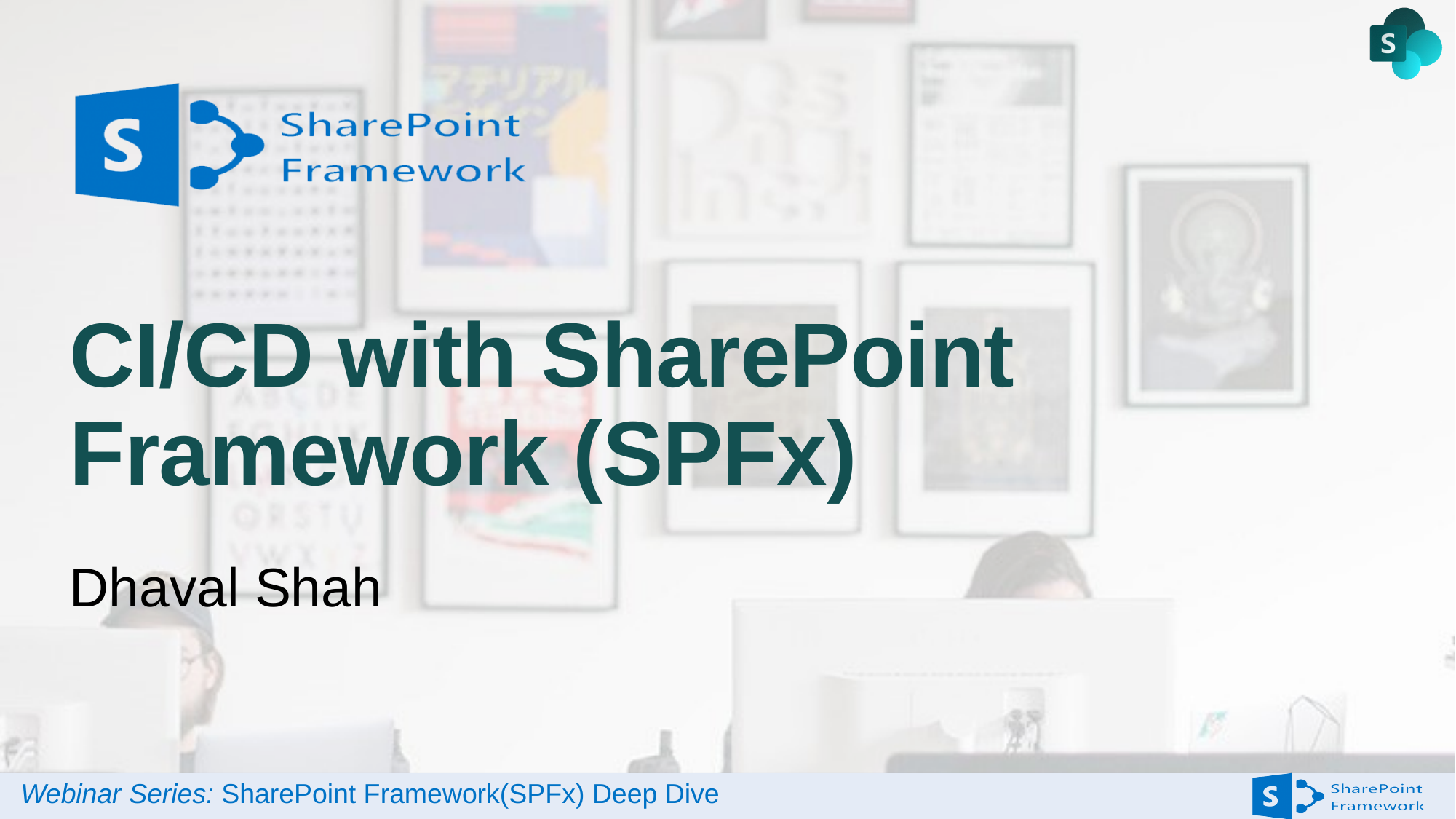

# CI/CD with SharePoint Framework (SPFx)
Dhaval Shah